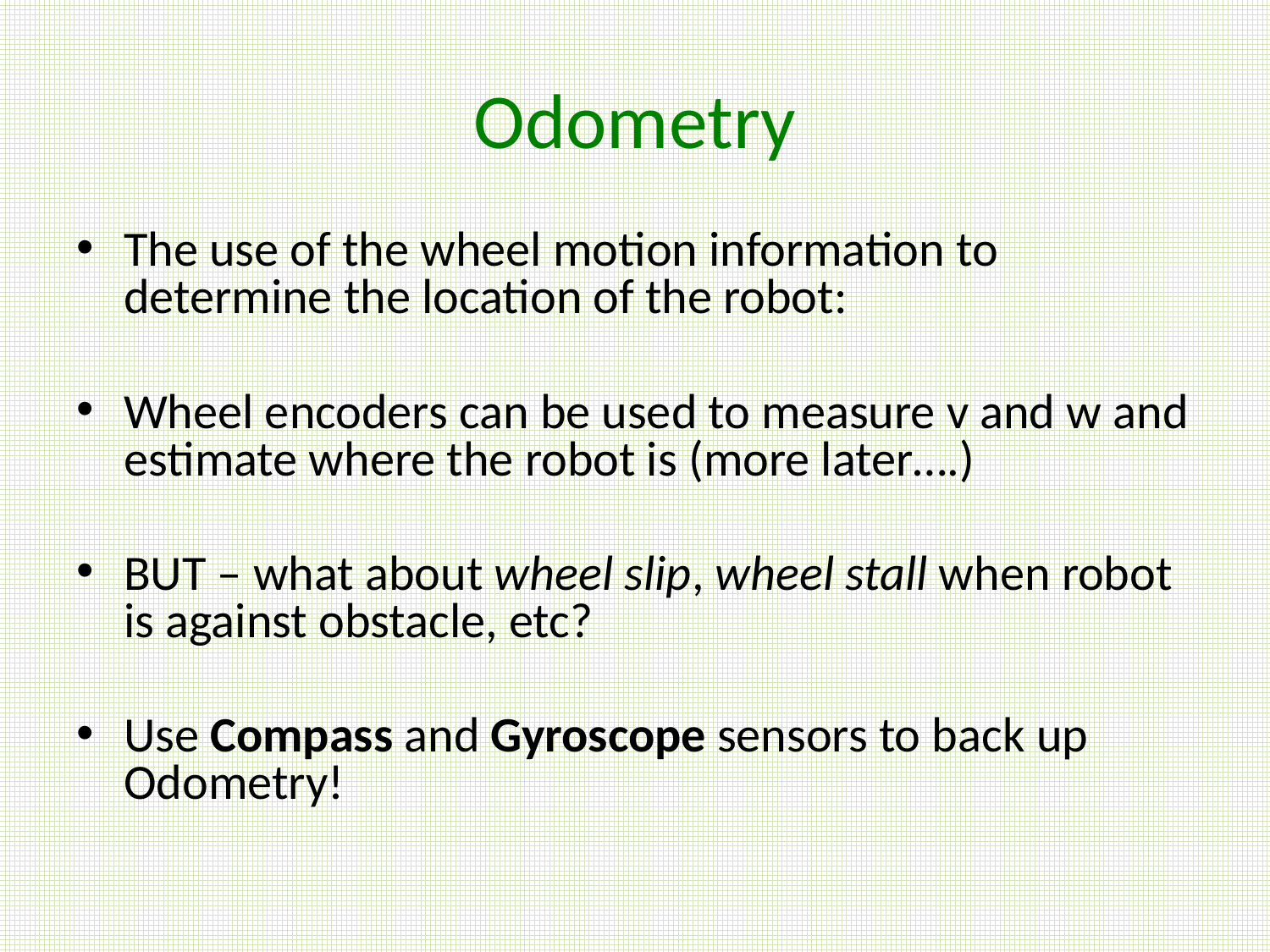

# Odometry
The use of the wheel motion information to determine the location of the robot:

Wheel encoders can be used to measure v and w and estimate where the robot is (more later….)

BUT – what about wheel slip, wheel stall when robot is against obstacle, etc?

Use Compass and Gyroscope sensors to back up Odometry!